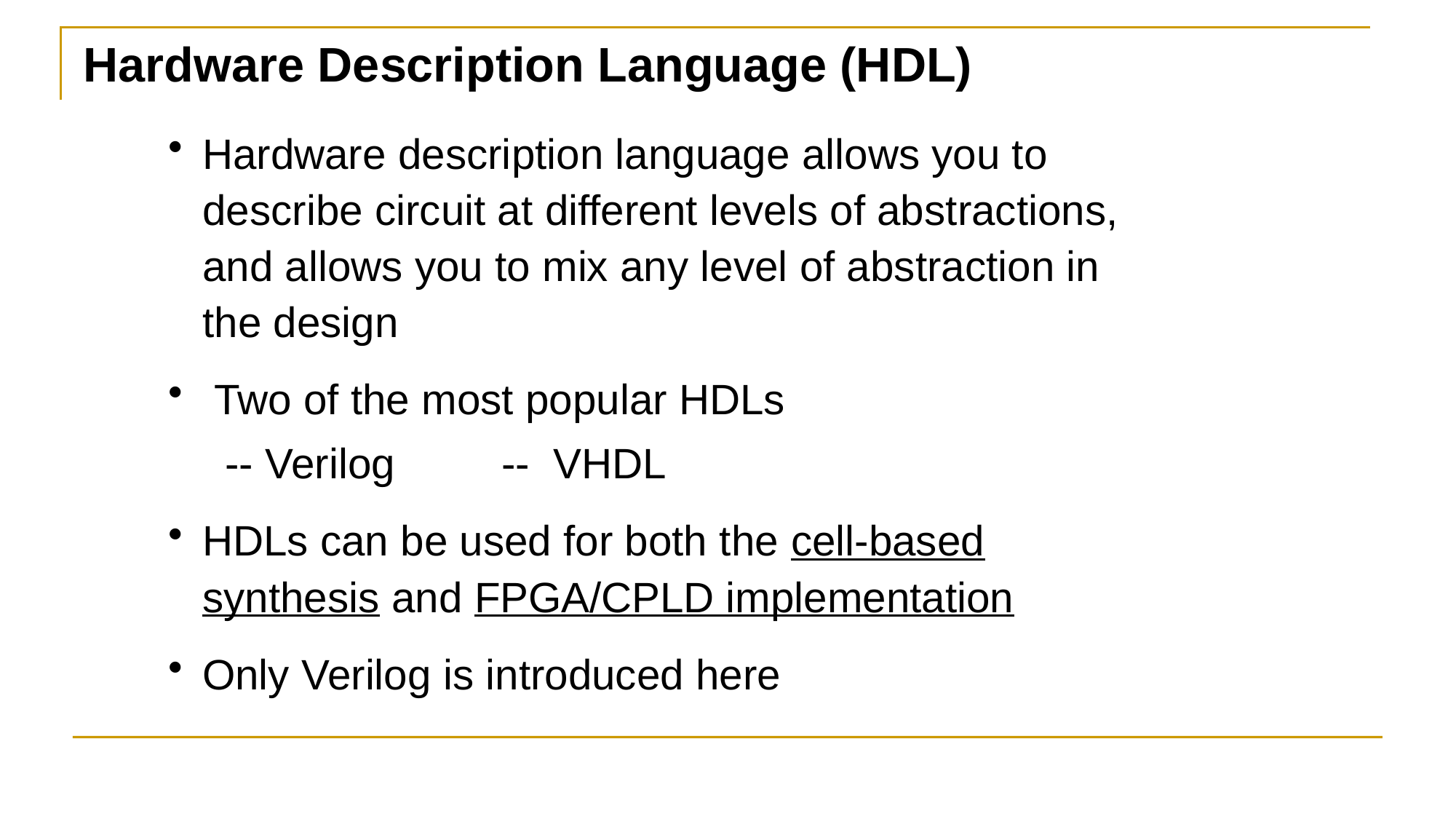

# Hardware Description Language (HDL)
Hardware description language allows you to describe circuit at different levels of abstractions, and allows you to mix any level of abstraction in the design
 Two of the most popular HDLs
-- Verilog         --  VHDL
HDLs can be used for both the cell-based synthesis and FPGA/CPLD implementation
Only Verilog is introduced here